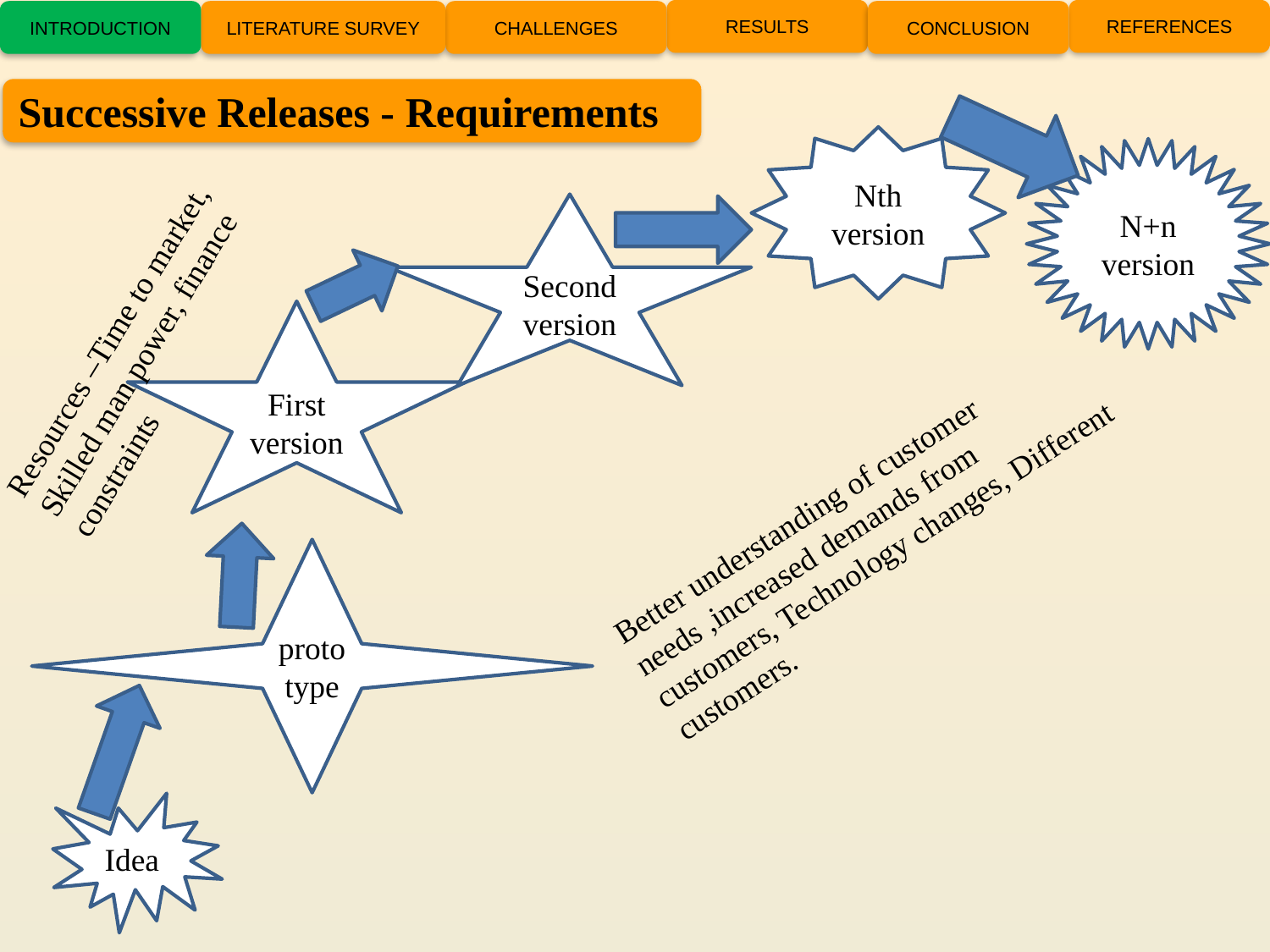

RESULTS
REFERENCES
INTRODUCTION

LITERATURE SURVEY

CHALLENGES
CONCLUSION
Successive Releases - Requirements

Nth version
N+n
version
Second version

Resources –Time to market, Skilled man power, finance constraints
First version
Better understanding of customer needs ,increased demands from customers, Technology changes, Different customers.
prototype

Idea